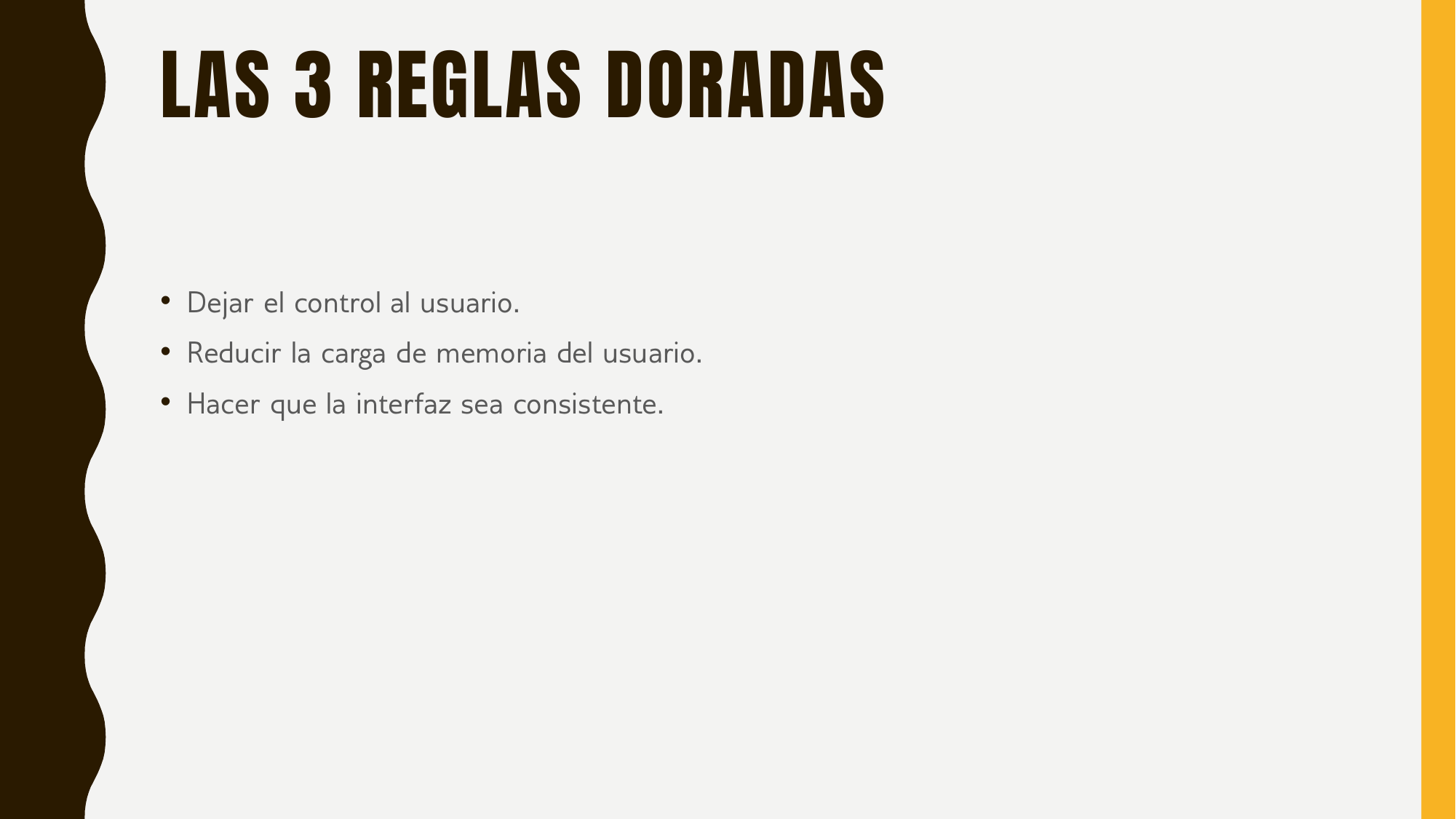

# Las 3 reglas doradas
Dejar el control al usuario.
Reducir la carga de memoria del usuario.
Hacer que la interfaz sea consistente.